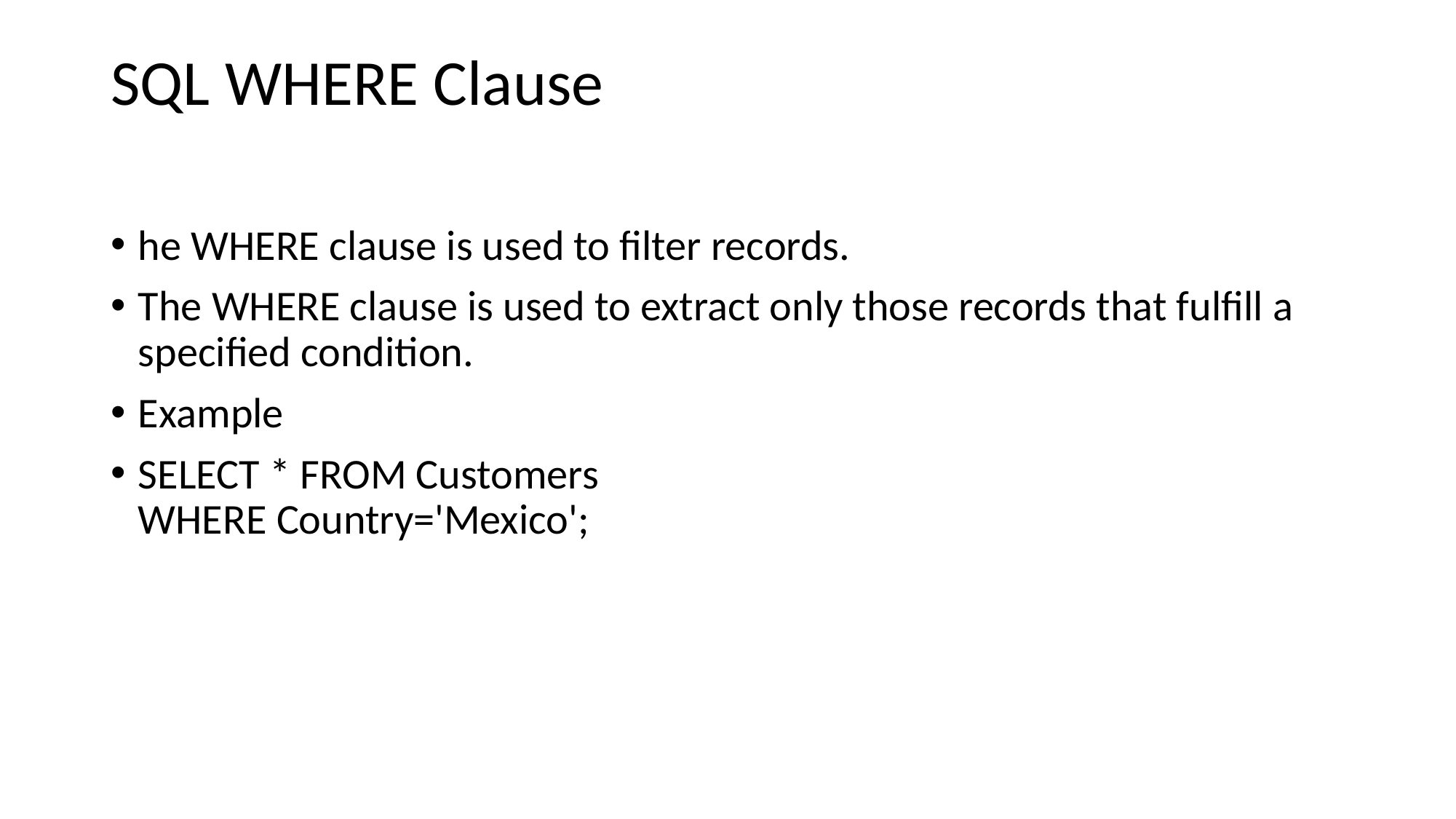

# SQL WHERE Clause
he WHERE clause is used to filter records.
The WHERE clause is used to extract only those records that fulfill a specified condition.
Example
SELECT * FROM Customers
WHERE Country='Mexico';